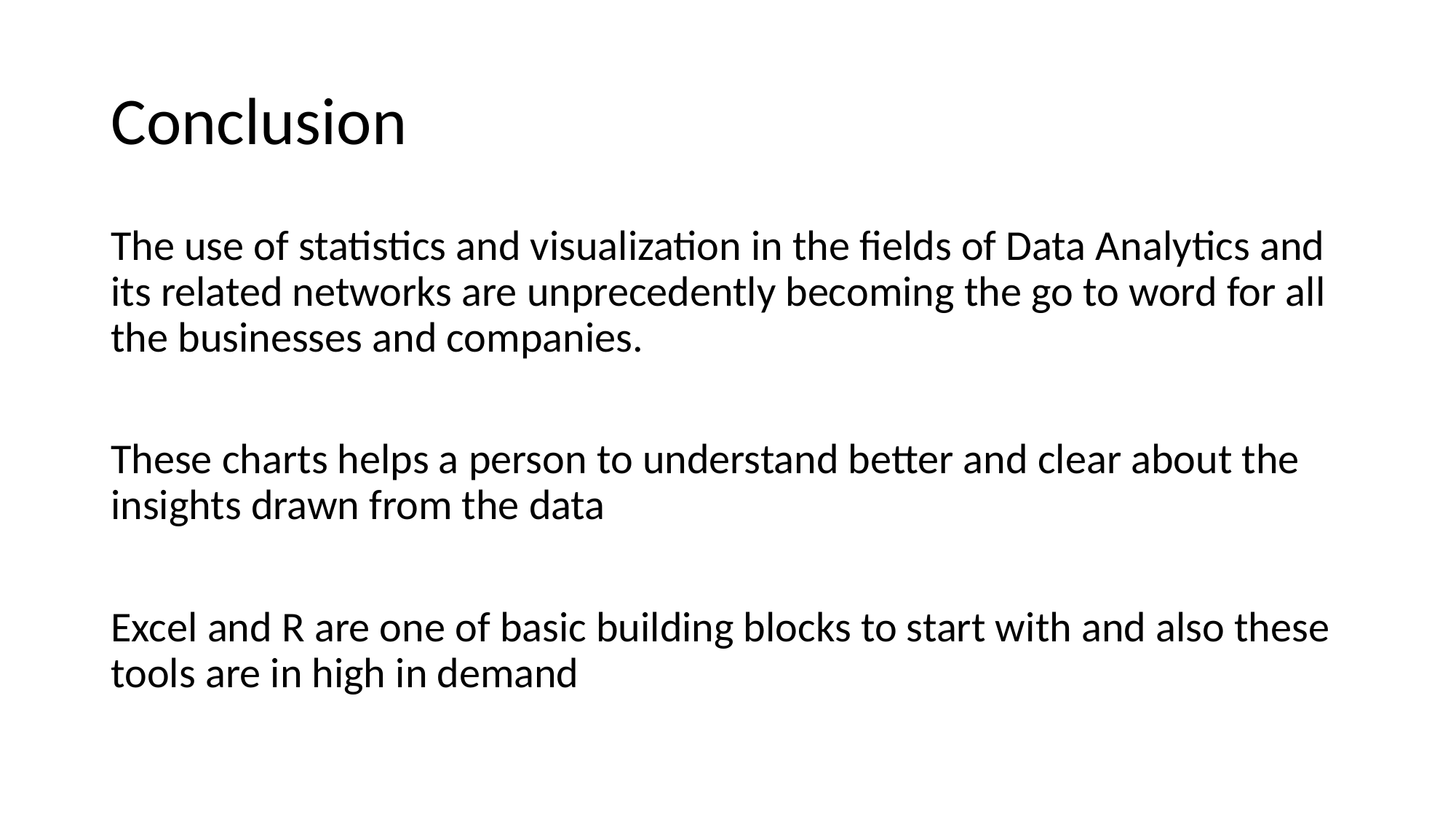

# Conclusion
The use of statistics and visualization in the fields of Data Analytics and its related networks are unprecedently becoming the go to word for all the businesses and companies.

These charts helps a person to understand better and clear about the insights drawn from the data

Excel and R are one of basic building blocks to start with and also these tools are in high in demand